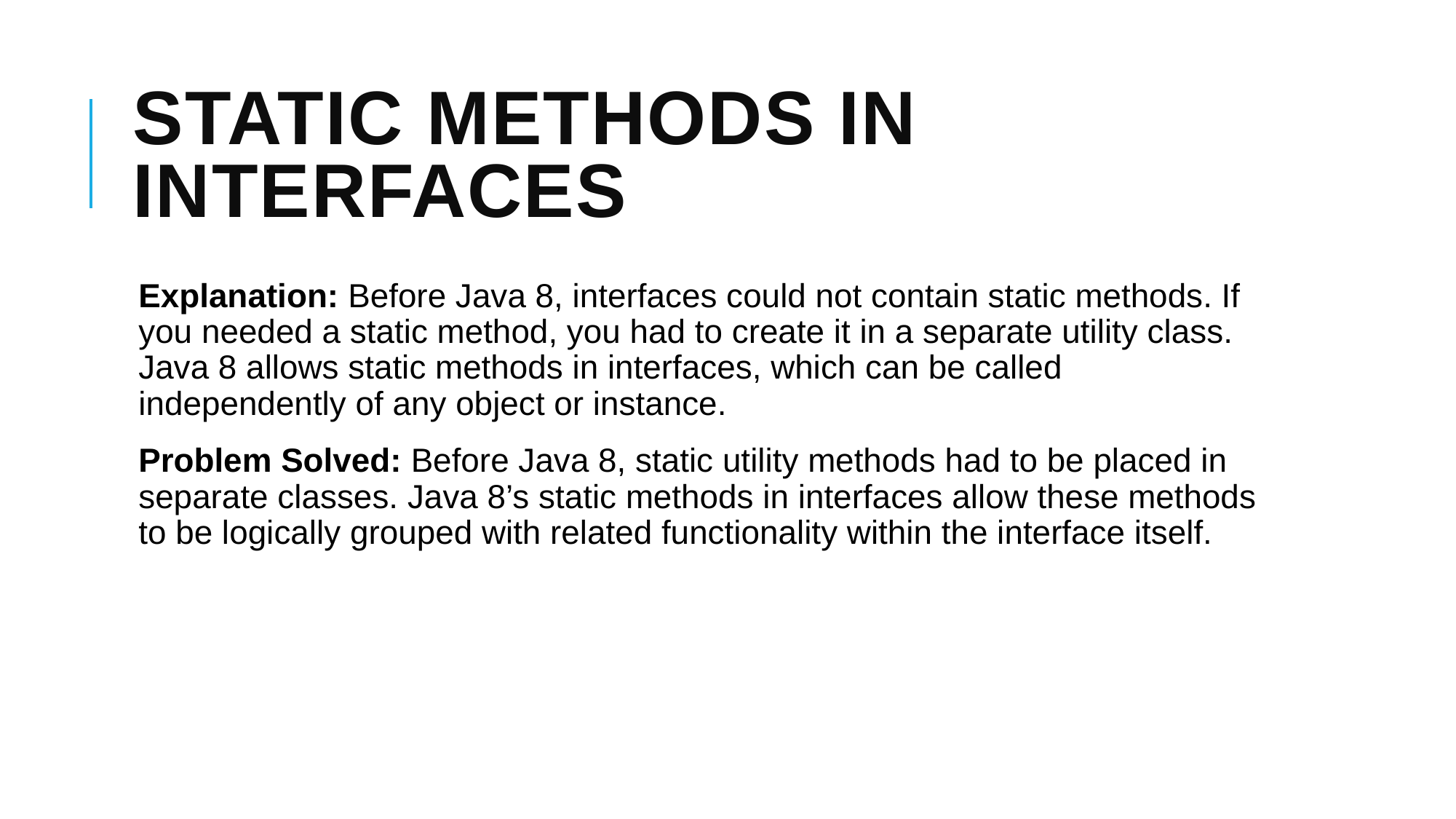

# Static Methods in Interfaces
Explanation: Before Java 8, interfaces could not contain static methods. If you needed a static method, you had to create it in a separate utility class. Java 8 allows static methods in interfaces, which can be called independently of any object or instance.
Problem Solved: Before Java 8, static utility methods had to be placed in separate classes. Java 8’s static methods in interfaces allow these methods to be logically grouped with related functionality within the interface itself.